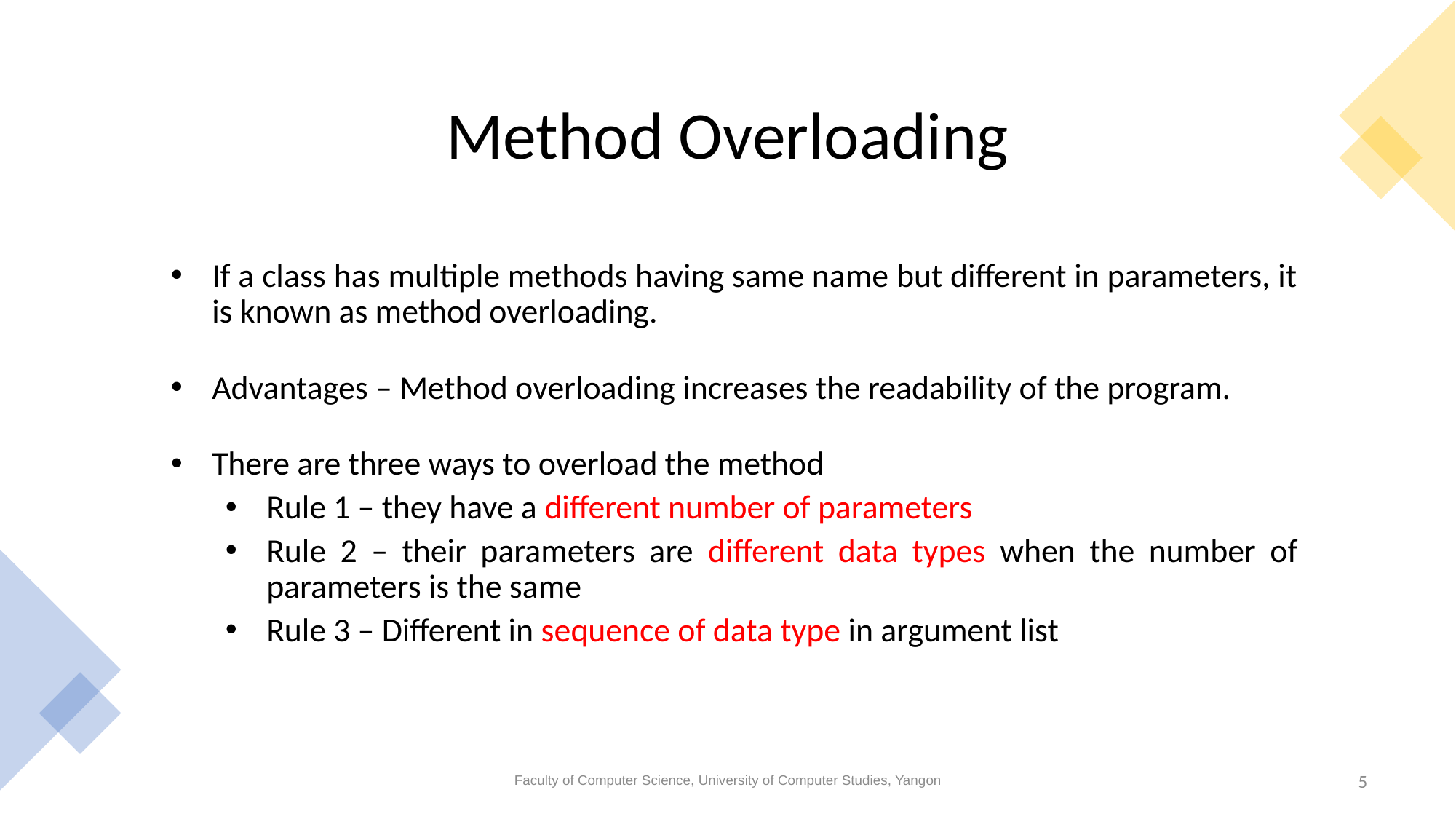

# Method Overloading
If a class has multiple methods having same name but different in parameters, it is known as method overloading.

Advantages – Method overloading increases the readability of the program.

There are three ways to overload the method
Rule 1 – they have a different number of parameters
Rule 2 – their parameters are different data types when the number of parameters is the same
Rule 3 – Different in sequence of data type in argument list

Faculty of Computer Science, University of Computer Studies, Yangon
5